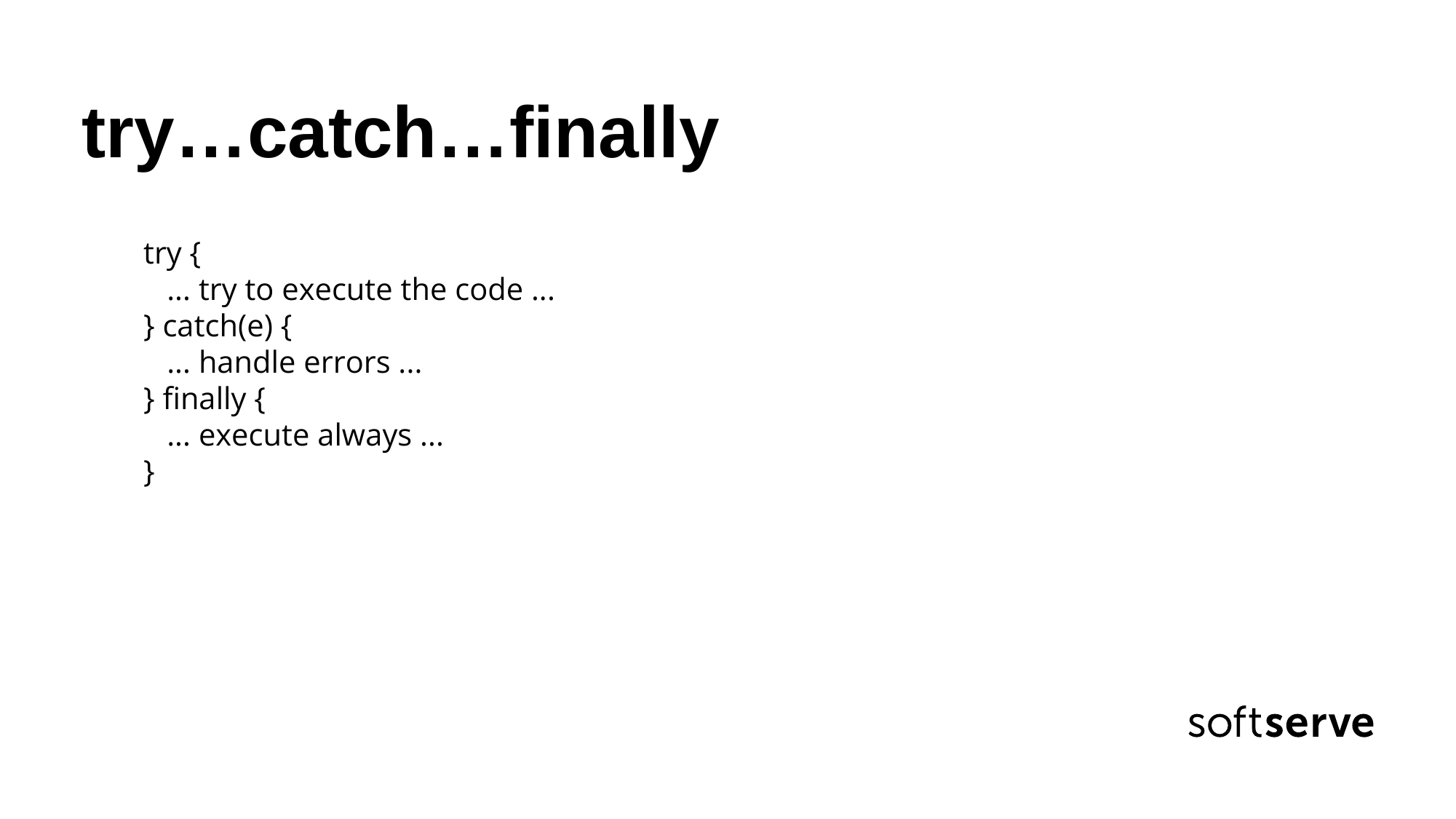

try…catch…finally
try {
   ... try to execute the code ...
} catch(e) {
   ... handle errors ...
} finally {
   ... execute always ...
}